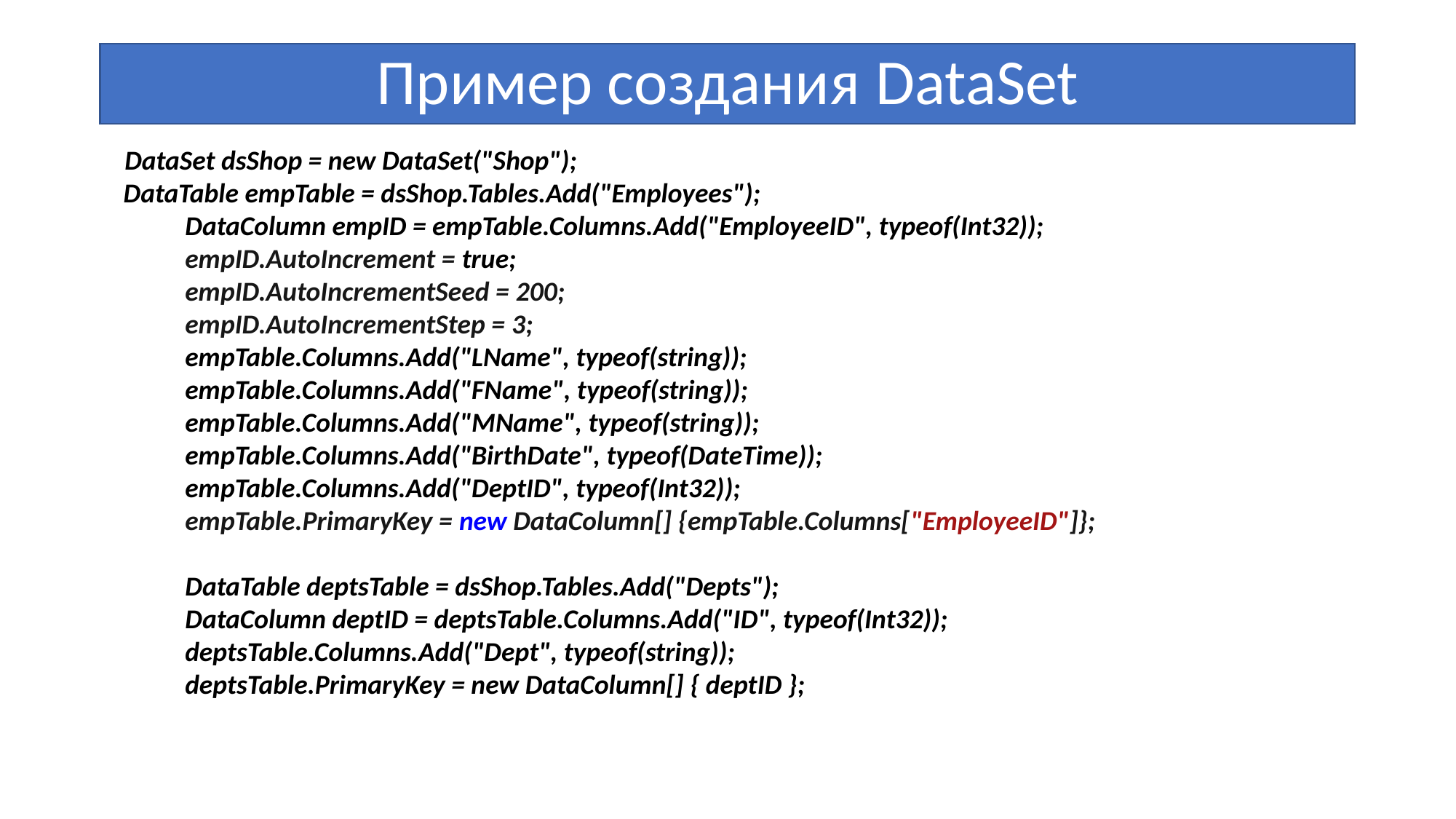

# Пример создания DataSet
   DataSet dsShop = new DataSet("Shop");
  DataTable empTable = dsShop.Tables.Add("Employees");
            DataColumn empID = empTable.Columns.Add("EmployeeID", typeof(Int32));
            empID.AutoIncrement = true;
            empID.AutoIncrementSeed = 200;
            empID.AutoIncrementStep = 3;
            empTable.Columns.Add("LName", typeof(string));
            empTable.Columns.Add("FName", typeof(string));
            empTable.Columns.Add("MName", typeof(string));
            empTable.Columns.Add("BirthDate", typeof(DateTime));
            empTable.Columns.Add("DeptID", typeof(Int32));
            empTable.PrimaryKey = new DataColumn[] {empTable.Columns["EmployeeID"]};

            DataTable deptsTable = dsShop.Tables.Add("Depts");
            DataColumn deptID = deptsTable.Columns.Add("ID", typeof(Int32));
            deptsTable.Columns.Add("Dept", typeof(string));
            deptsTable.PrimaryKey = new DataColumn[] { deptID };